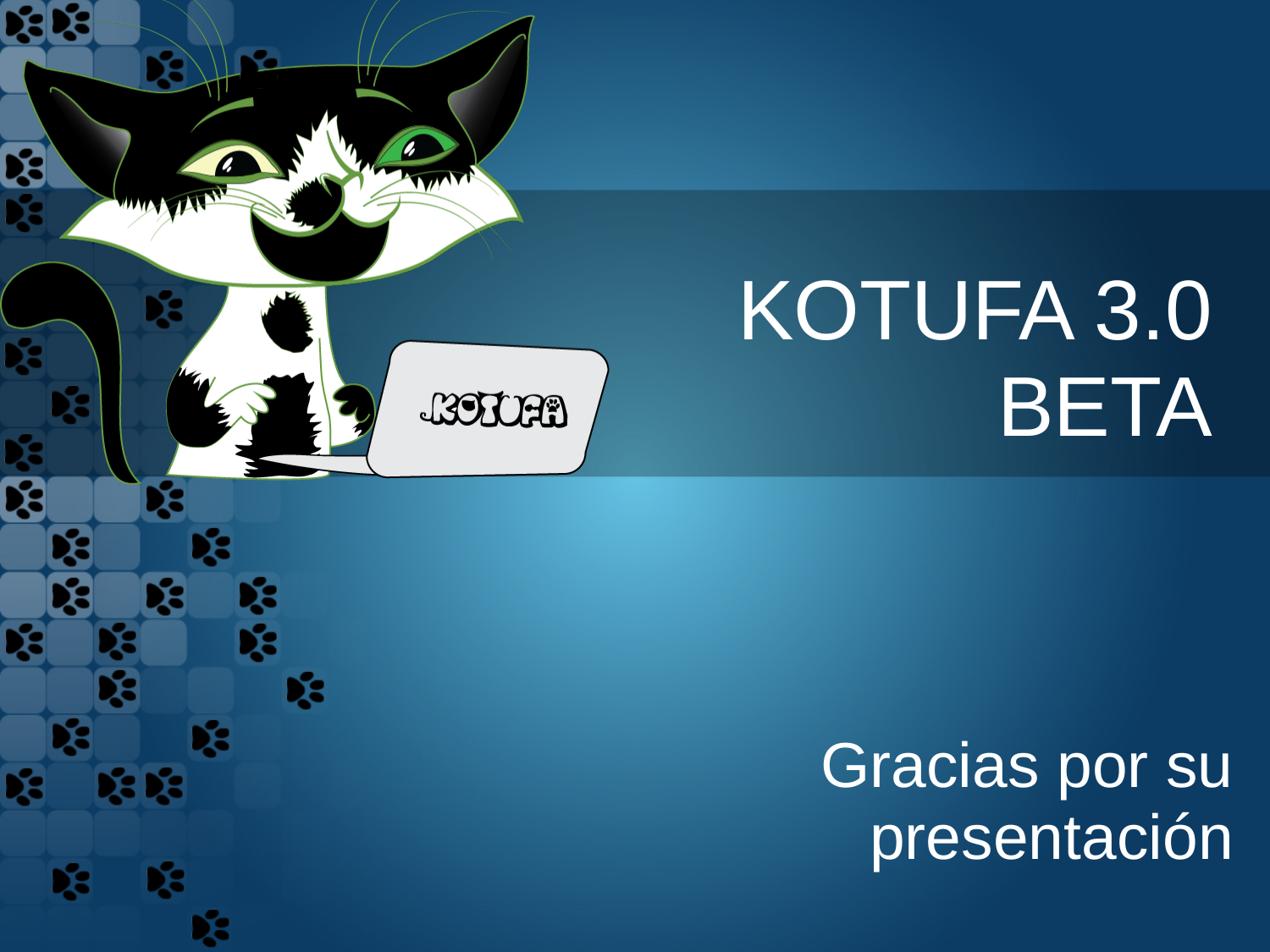

KOTUFA 3.0
BETA
# Gracias por su presentación